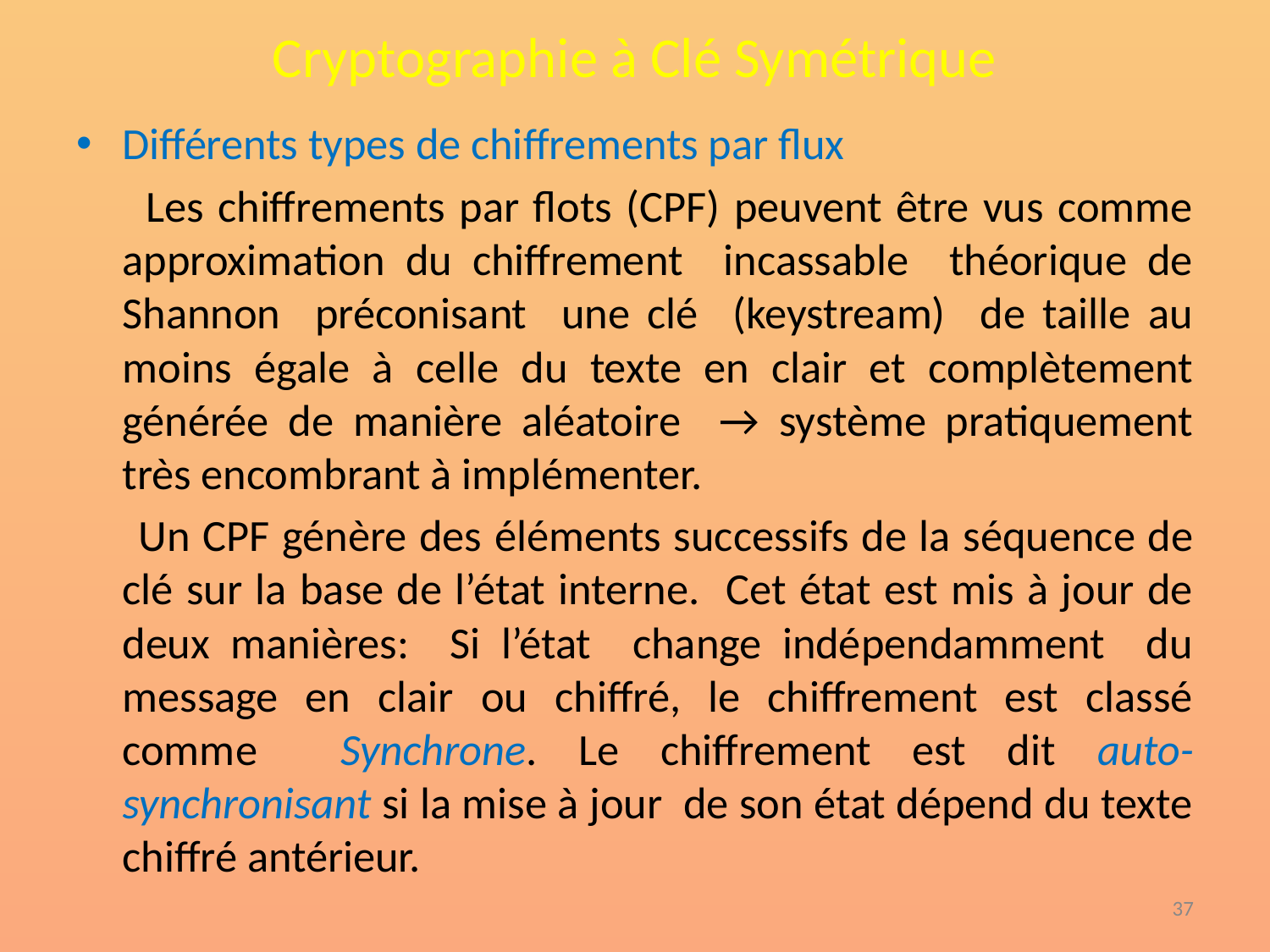

# Cryptographie à Clé Symétrique
Différents types de chiffrements par flux
     Les chiffrements par flots (CPF) peuvent être vus comme approximation du chiffrement  incassable  théorique de Shannon  préconisant  une clé  (keystream)  de taille au moins égale à celle du texte en clair et complètement générée de manière aléatoire  → système pratiquement très encombrant à implémenter.
     Un CPF génère des éléments successifs de la séquence de clé sur la base de l’état interne.  Cet état est mis à jour de deux manières:  Si l’état  change indépendamment  du message en clair ou chiffré, le chiffrement est classé comme  Synchrone. Le chiffrement est dit auto-synchronisant si la mise à jour  de son état dépend du texte chiffré antérieur.
37